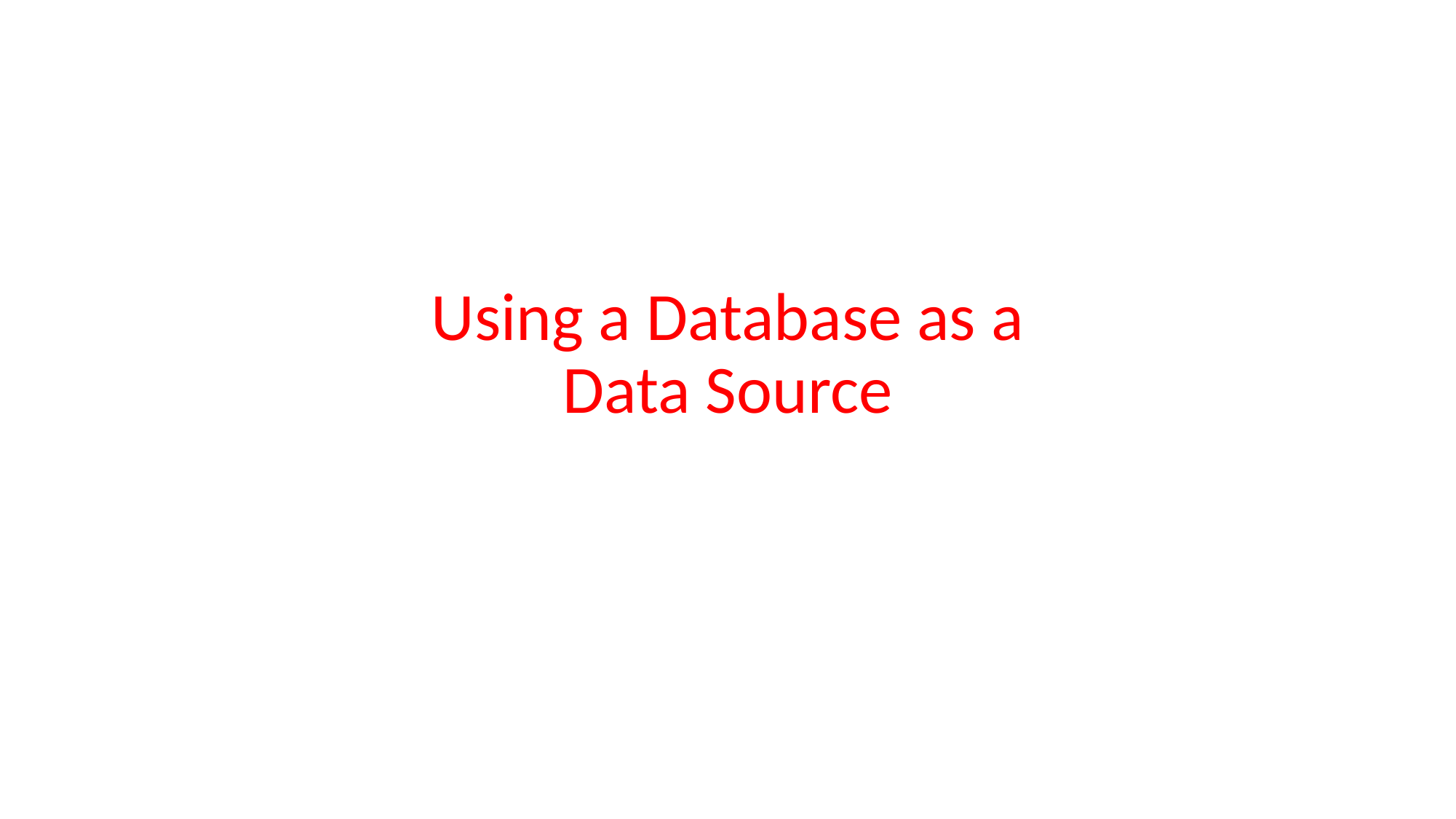

# Using a Database as a Data Source